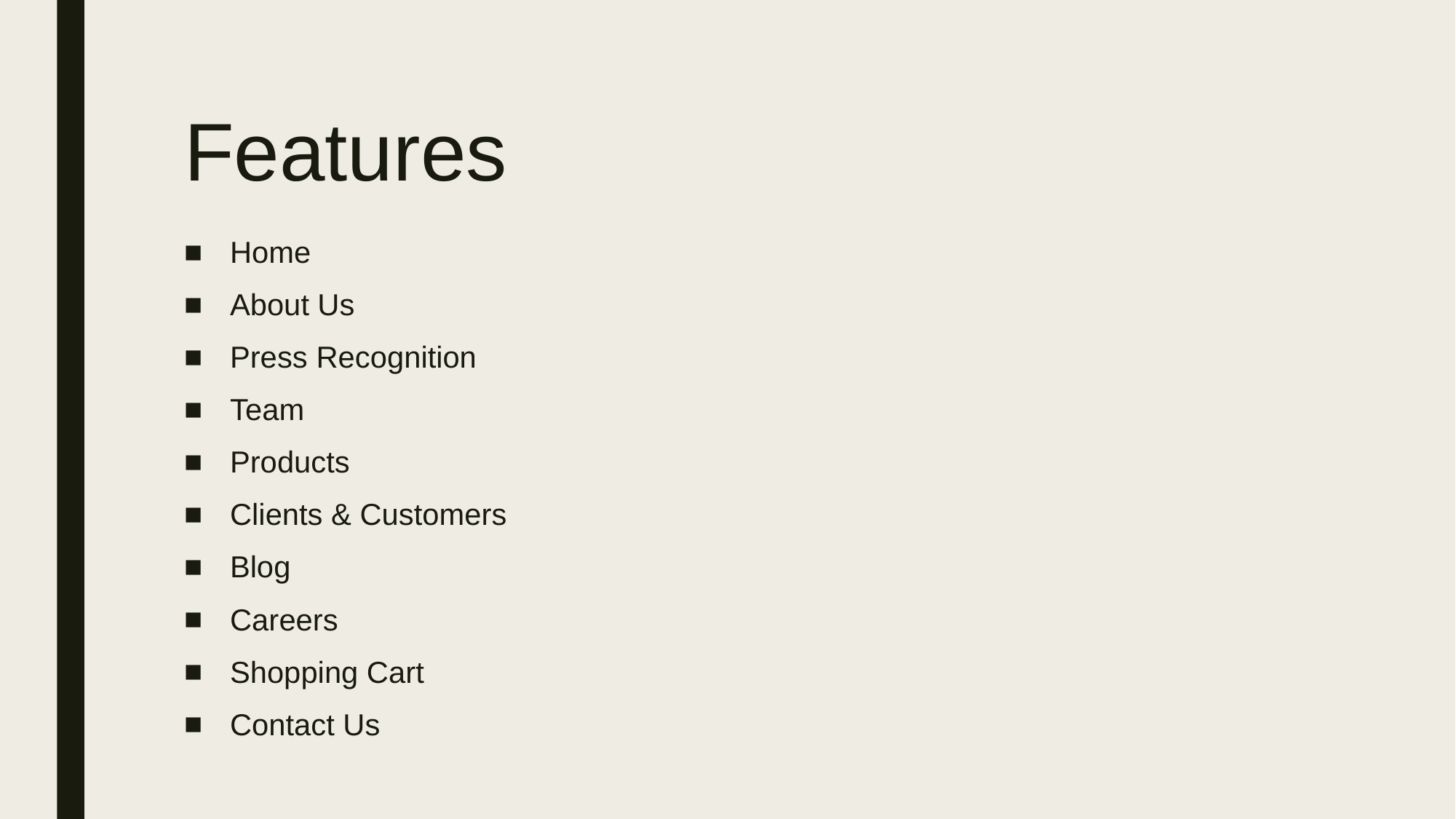

# Features
Home
About Us
Press Recognition
Team
Products
Clients & Customers
Blog
Careers
Shopping Cart
Contact Us